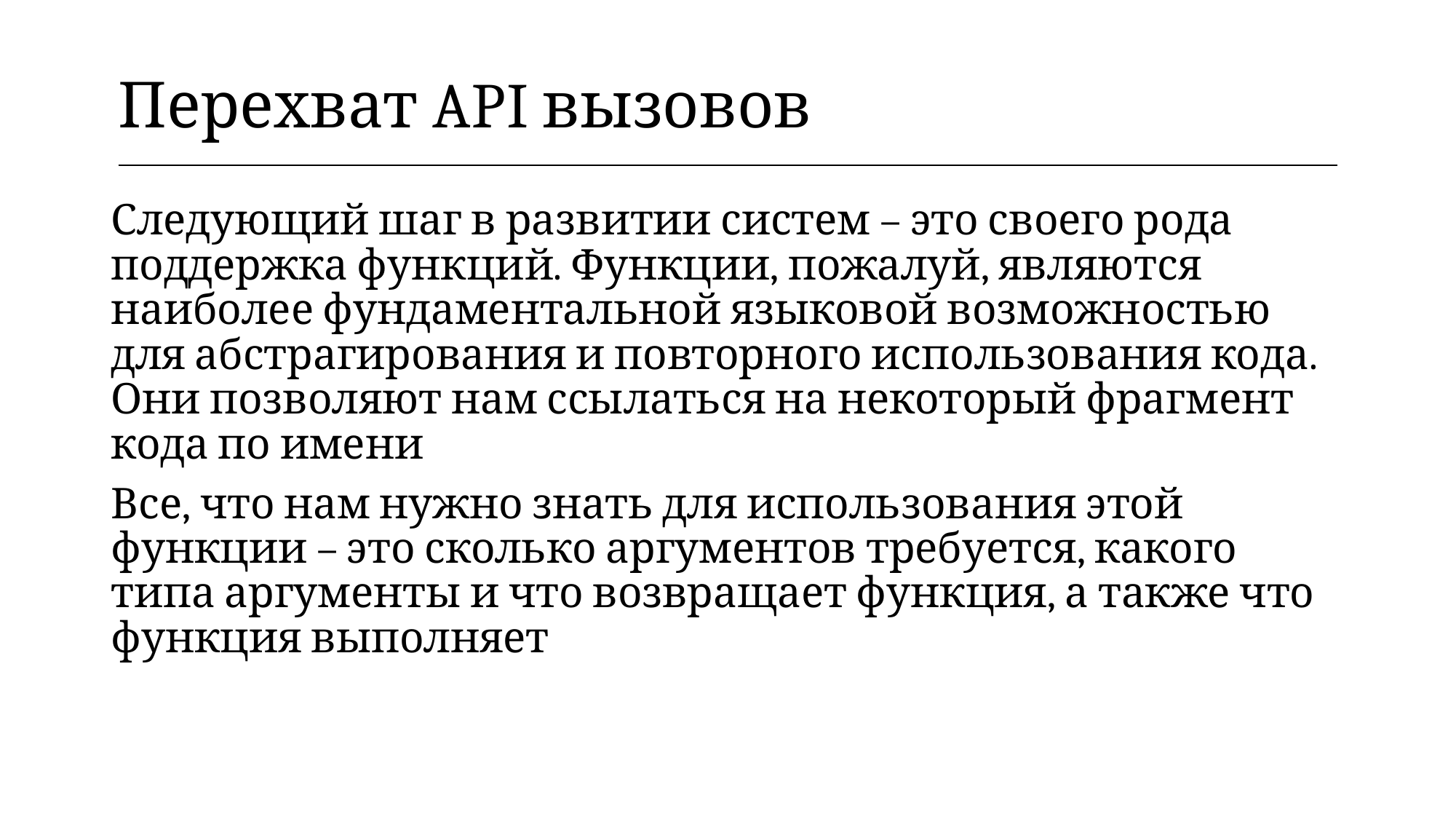

| Перехват API вызовов |
| --- |
Следующий шаг в развитии систем – это своего рода поддержка функций. Функции, пожалуй, являются наиболее фундаментальной языковой возможностью для абстрагирования и повторного использования кода. Они позволяют нам ссылаться на некоторый фрагмент кода по имени
Все, что нам нужно знать для использования этой функции – это сколько аргументов требуется, какого типа аргументы и что возвращает функция, а также что функция выполняет